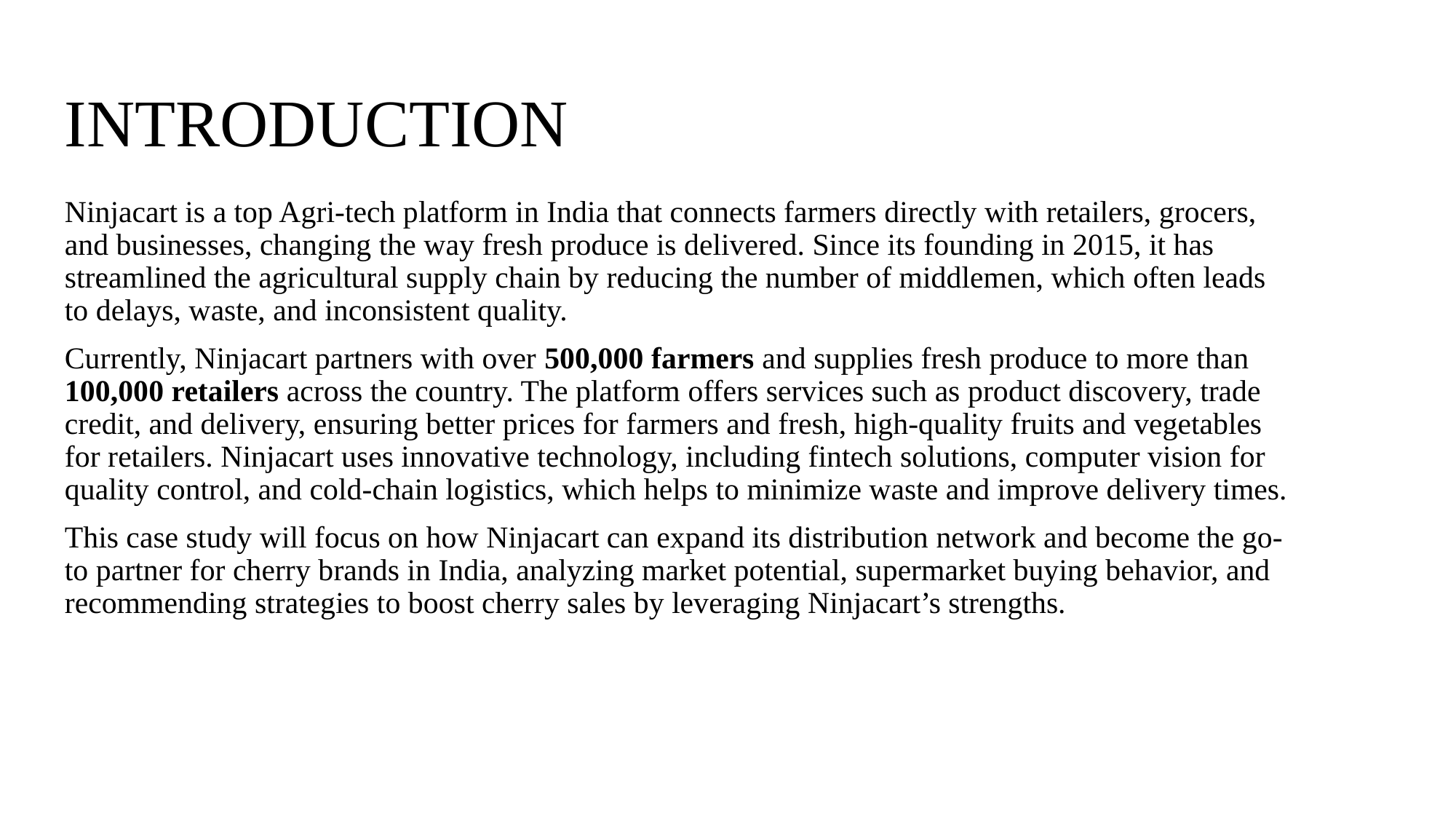

# INTRODUCTION
Ninjacart is a top Agri-tech platform in India that connects farmers directly with retailers, grocers, and businesses, changing the way fresh produce is delivered. Since its founding in 2015, it has streamlined the agricultural supply chain by reducing the number of middlemen, which often leads to delays, waste, and inconsistent quality.
Currently, Ninjacart partners with over 500,000 farmers and supplies fresh produce to more than 100,000 retailers across the country. The platform offers services such as product discovery, trade credit, and delivery, ensuring better prices for farmers and fresh, high-quality fruits and vegetables for retailers. Ninjacart uses innovative technology, including fintech solutions, computer vision for quality control, and cold-chain logistics, which helps to minimize waste and improve delivery times.
This case study will focus on how Ninjacart can expand its distribution network and become the go-to partner for cherry brands in India, analyzing market potential, supermarket buying behavior, and recommending strategies to boost cherry sales by leveraging Ninjacart’s strengths.